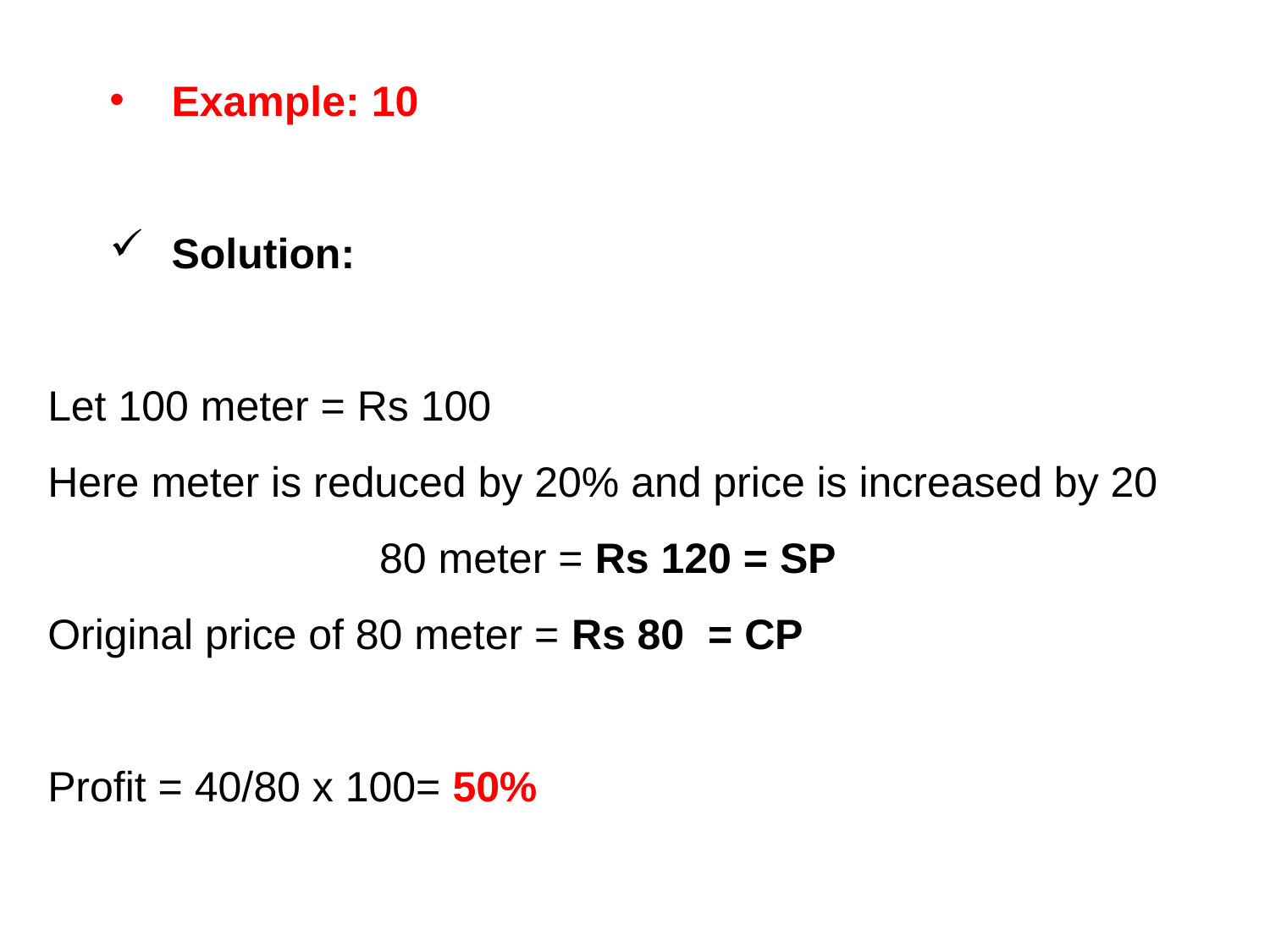

Example: 10

Solution:

Let 100 meter = Rs 100
Here meter is reduced by 20% and price is increased by 20
                            80 meter = Rs 120 = SP
Original price of 80 meter = Rs 80  = CP

Profit = 40/80 x 100= 50%